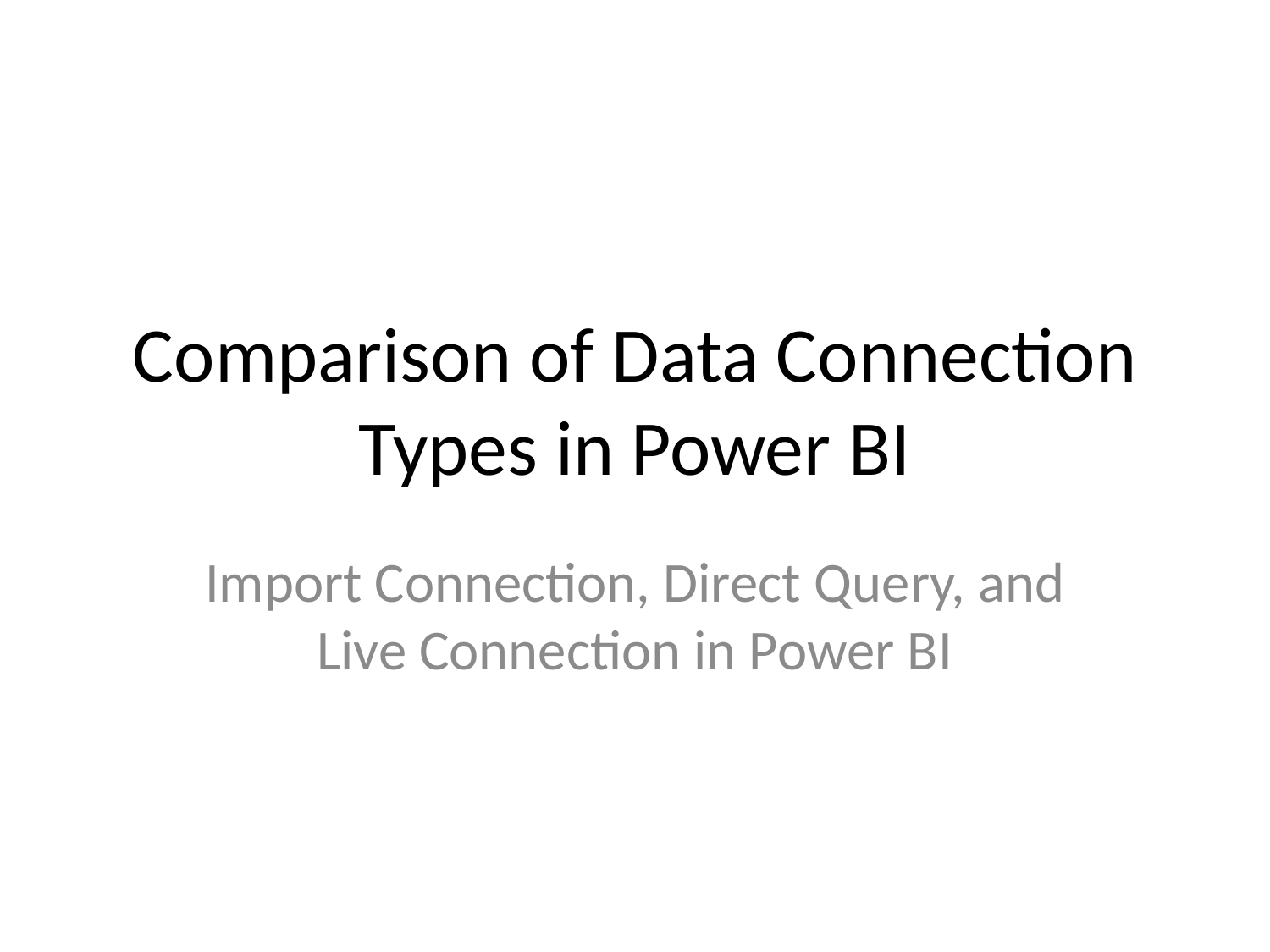

# Comparison of Data Connection Types in Power BI
Import Connection, Direct Query, and Live Connection in Power BI